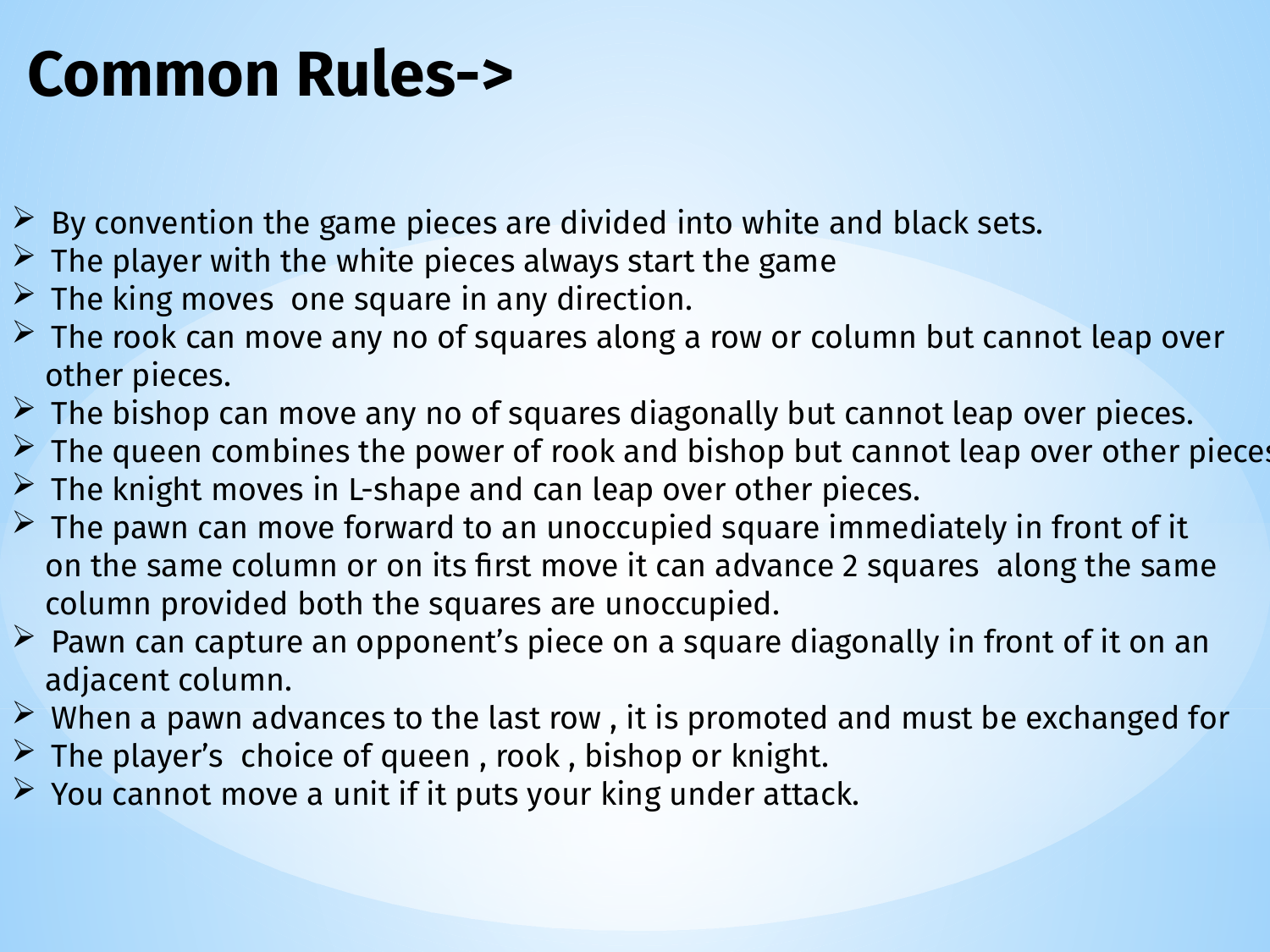

# Common Rules->
By convention the game pieces are divided into white and black sets.
The player with the white pieces always start the game
The king moves  one square in any direction.
The rook can move any no of squares along a row or column but cannot leap over
    other pieces.
The bishop can move any no of squares diagonally but cannot leap over pieces.
The queen combines the power of rook and bishop but cannot leap over other pieces.
The knight moves in L-shape and can leap over other pieces.
The pawn can move forward to an unoccupied square immediately in front of it
    on the same column or on its first move it can advance 2 squares  along the same
    column provided both the squares are unoccupied.
Pawn can capture an opponent’s piece on a square diagonally in front of it on an
    adjacent column.
When a pawn advances to the last row , it is promoted and must be exchanged for
The player’s  choice of queen , rook , bishop or knight.
You cannot move a unit if it puts your king under attack.